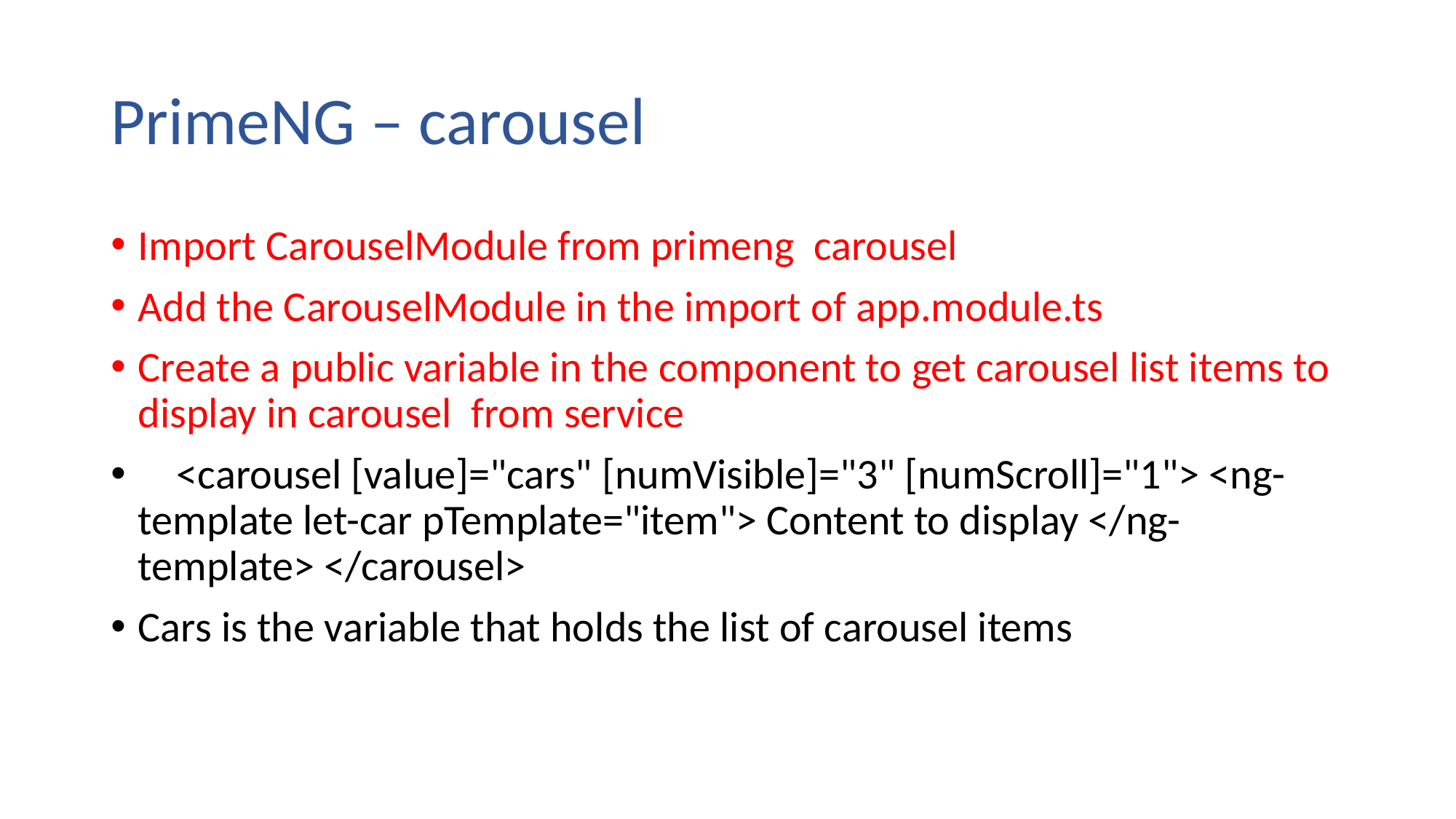

# PrimeNG – carousel
Import CarouselModule from primeng  carousel
Add the CarouselModule in the import of app.module.ts
Create a public variable in the component to get carousel list items to display in carousel  from service
    <carousel [value]="cars" [numVisible]="3" [numScroll]="1"> <ng-template let-car pTemplate="item"> Content to display </ng-template> </carousel>
Cars is the variable that holds the list of carousel items